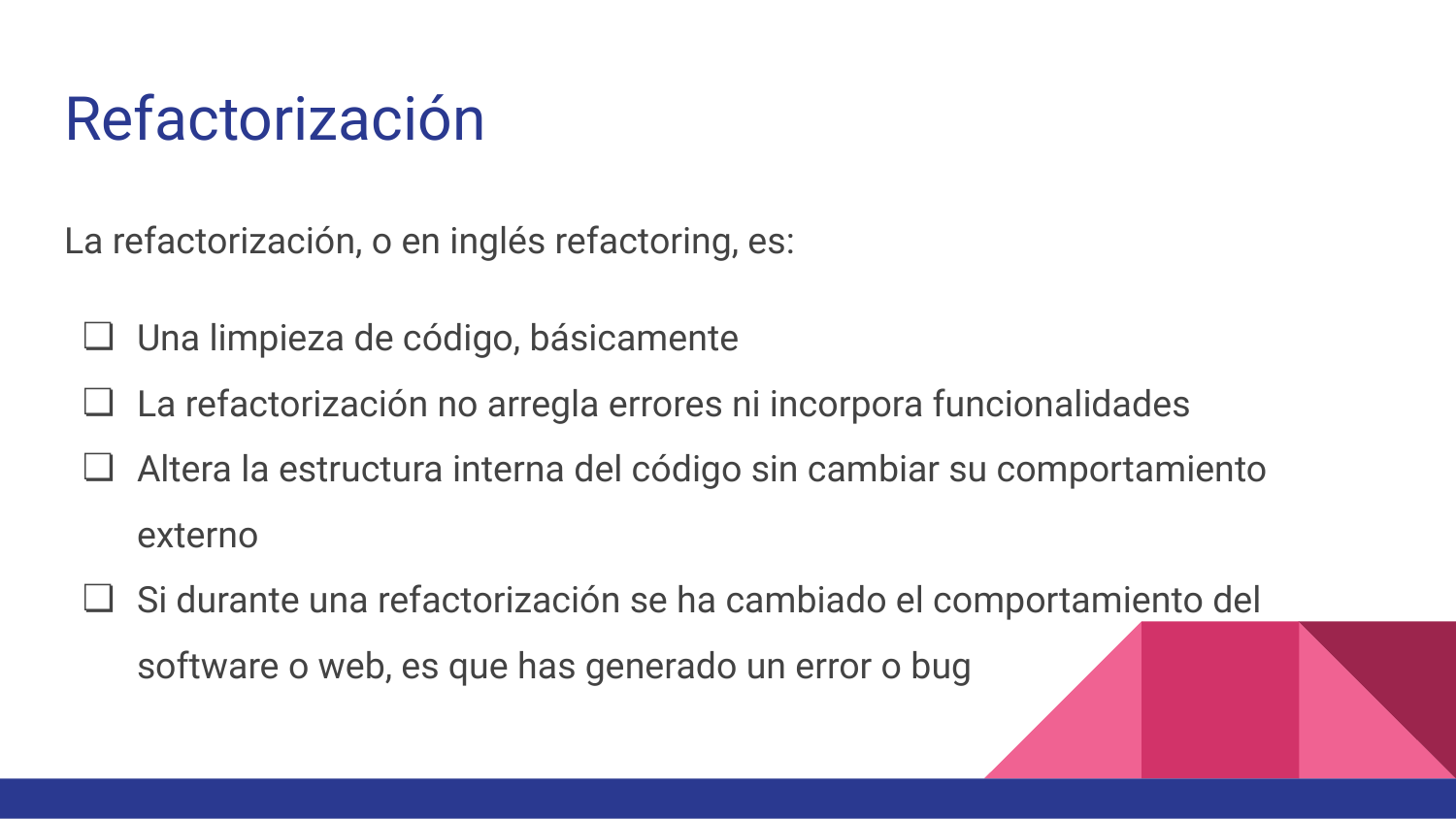

# Refactorización

La refactorización, o en inglés refactoring, es:
Una limpieza de código, básicamente
La refactorización no arregla errores ni incorpora funcionalidades
Altera la estructura interna del código sin cambiar su comportamiento externo
Si durante una refactorización se ha cambiado el comportamiento del software o web, es que has generado un error o bug